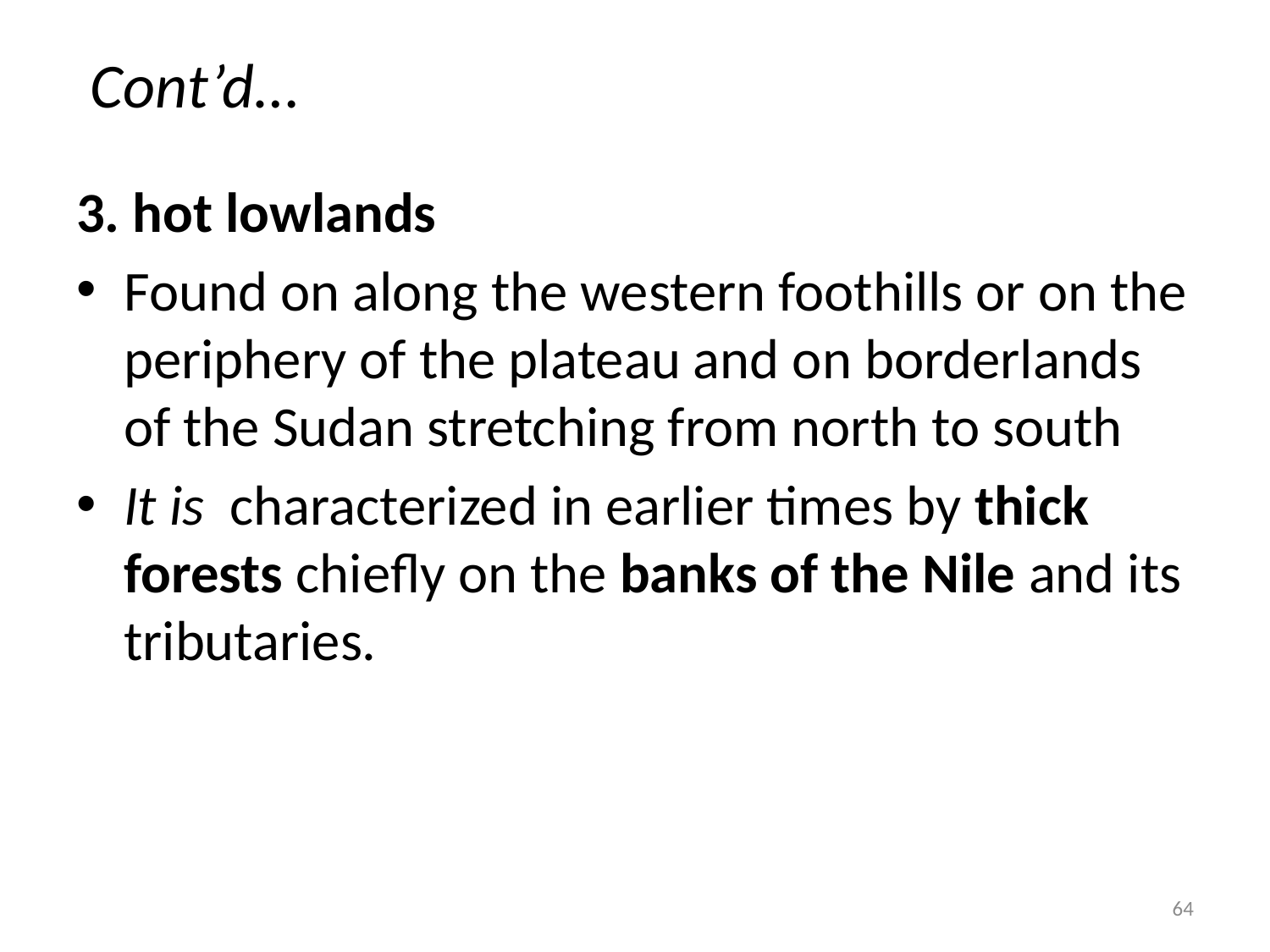

# Cont’d…
3. hot lowlands
Found on along the western foothills or on the periphery of the plateau and on borderlands of the Sudan stretching from north to south
It is  characterized in earlier times by thick forests chiefly on the banks of the Nile and its tributaries.
64